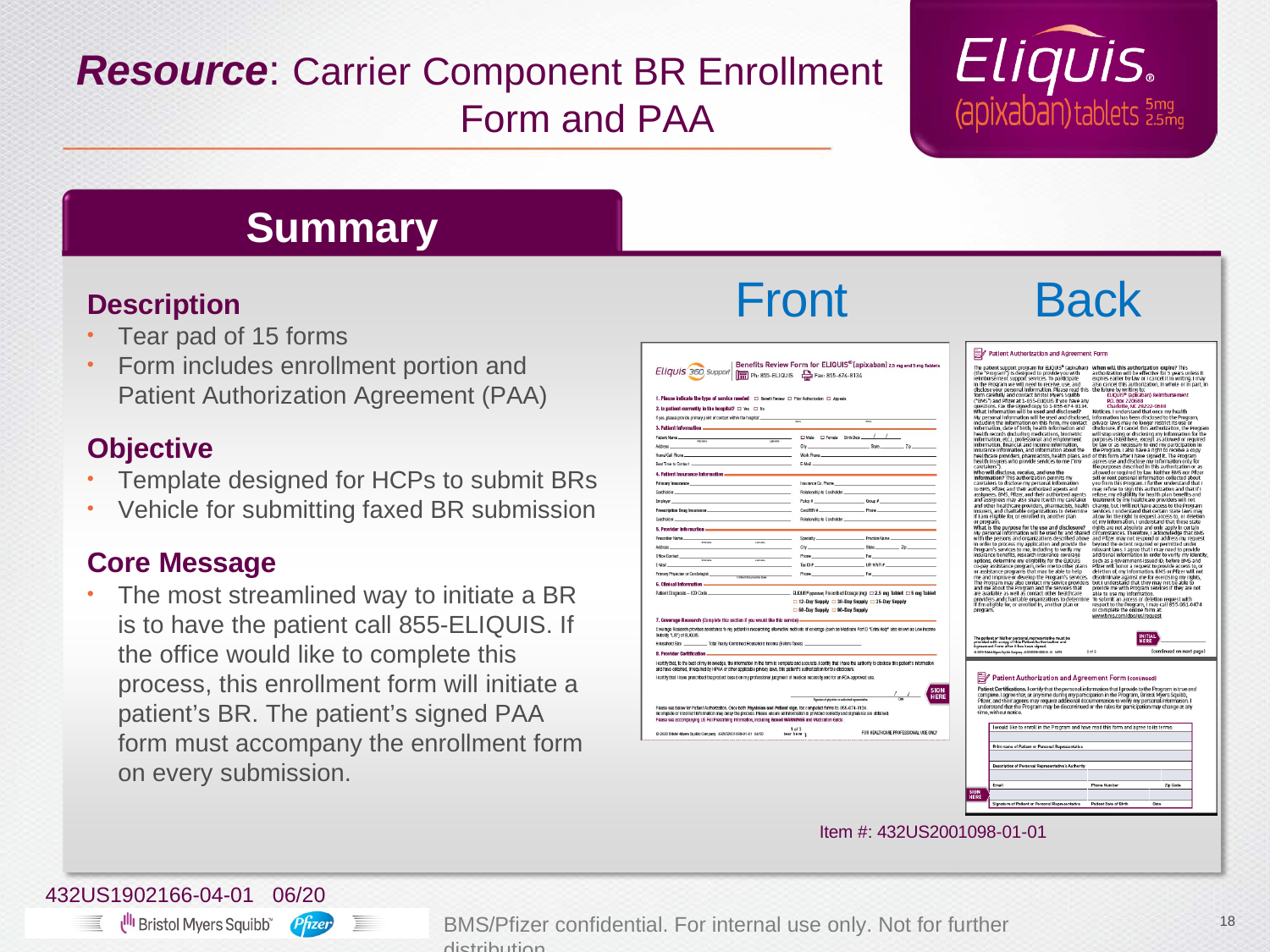

# Resource: Carrier Component BR Enrollment Form and PAA

Summary

Front
Back
Description
Tear pad of 15 forms
Form includes enrollment portion and Patient Authorization Agreement (PAA)
Objective
Template designed for HCPs to submit BRs
Vehicle for submitting faxed BR submission
Core Message
The most streamlined way to initiate a BR is to have the patient call 855-ELIQUIS. If the office would like to complete this process, this enrollment form will initiate a patient’s BR. The patient’s signed PAA form must accompany the enrollment form on every submission.

Item #: 432US2001098-01-01

432US1902166-04-01   06/20

BMS/Pfizer confidential. For internal use only. Not for further distribution.
18